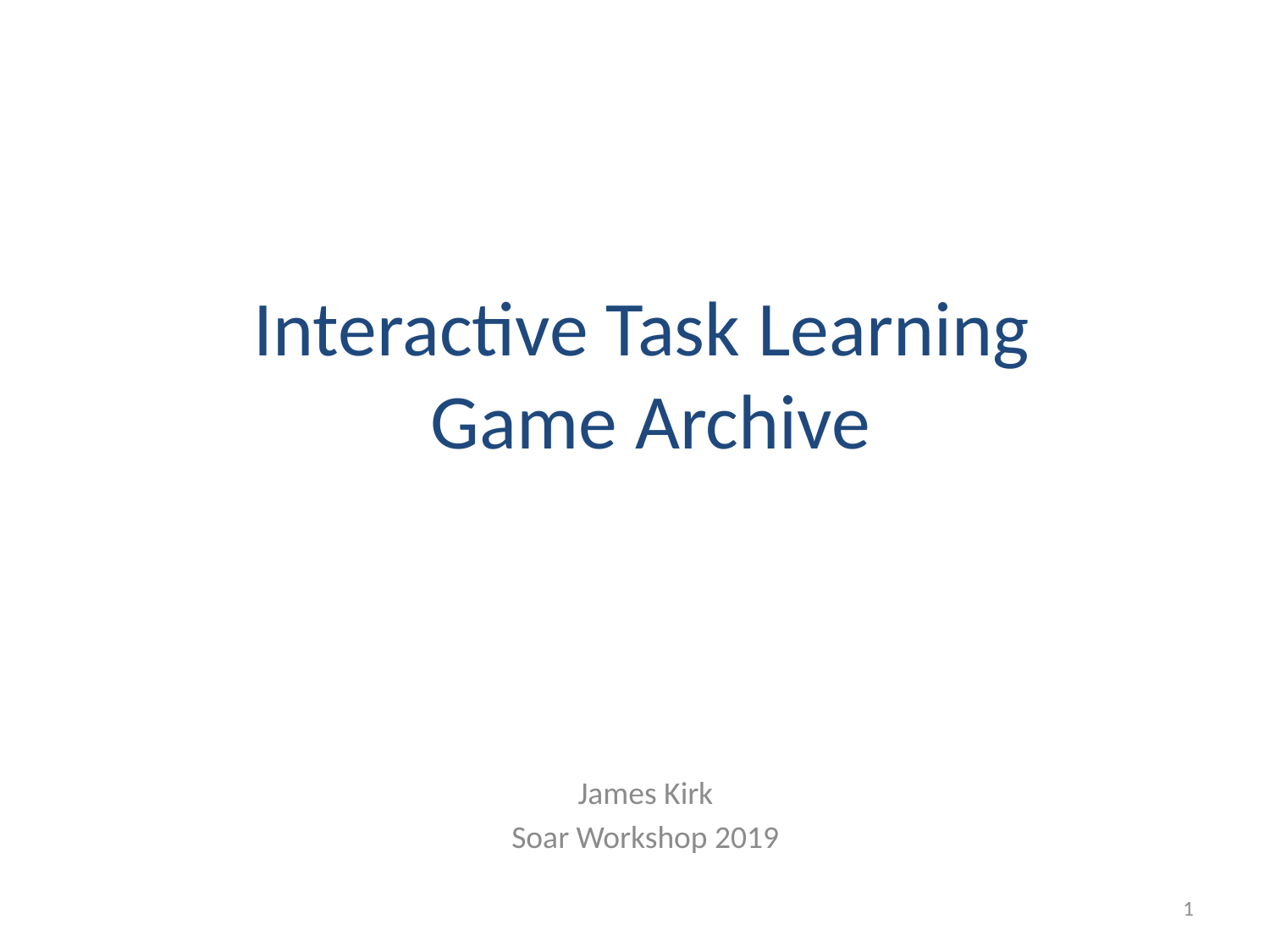

# Interactive Task Learning Game Archive

James Kirk
Soar Workshop 2019
1